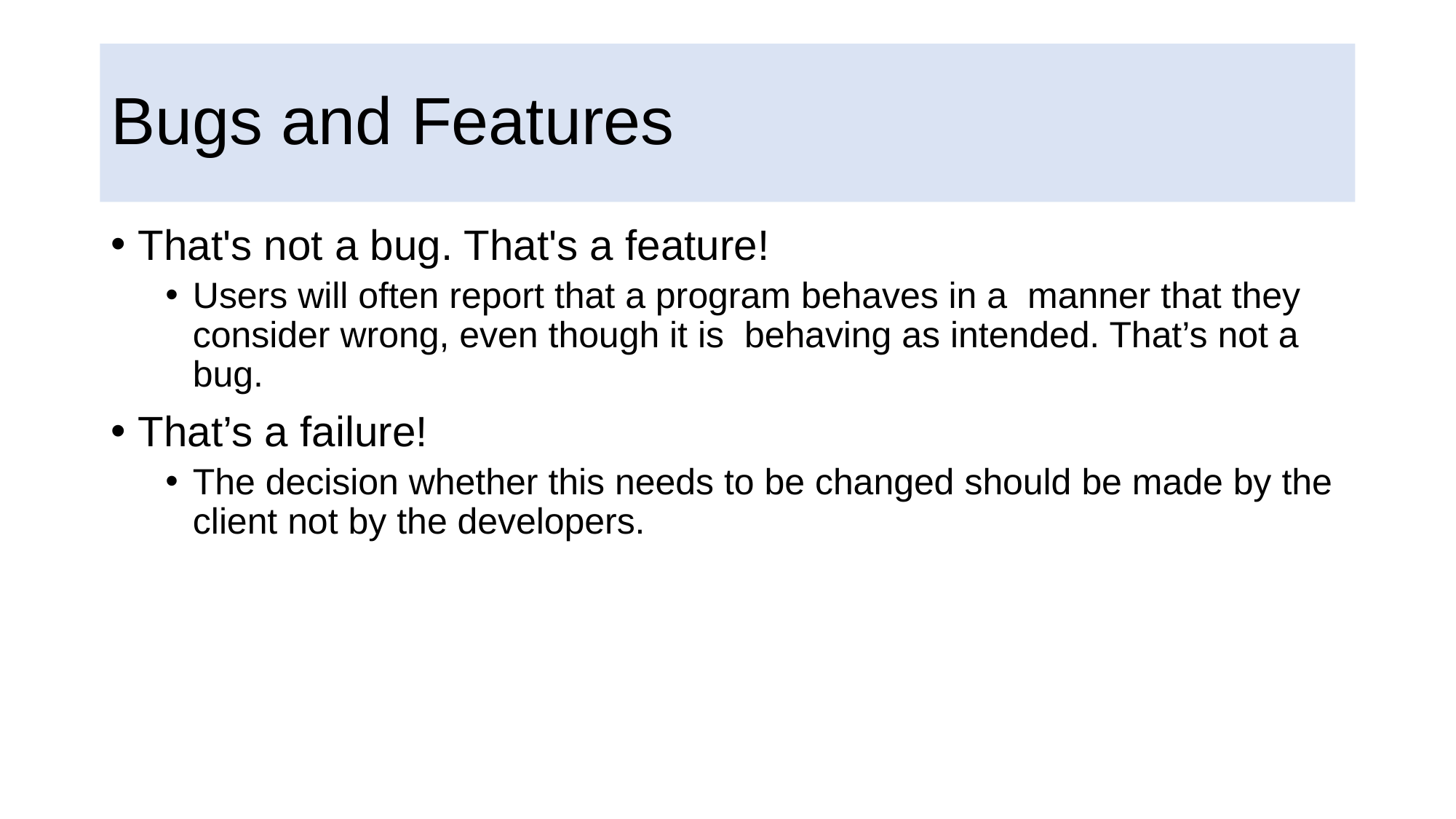

# Bugs and Features
That's not a bug. That's a feature!
Users will often report that a program behaves in a  manner that they consider wrong, even though it is  behaving as intended. That’s not a bug.
That’s a failure!
The decision whether this needs to be changed should be made by the client not by the developers.